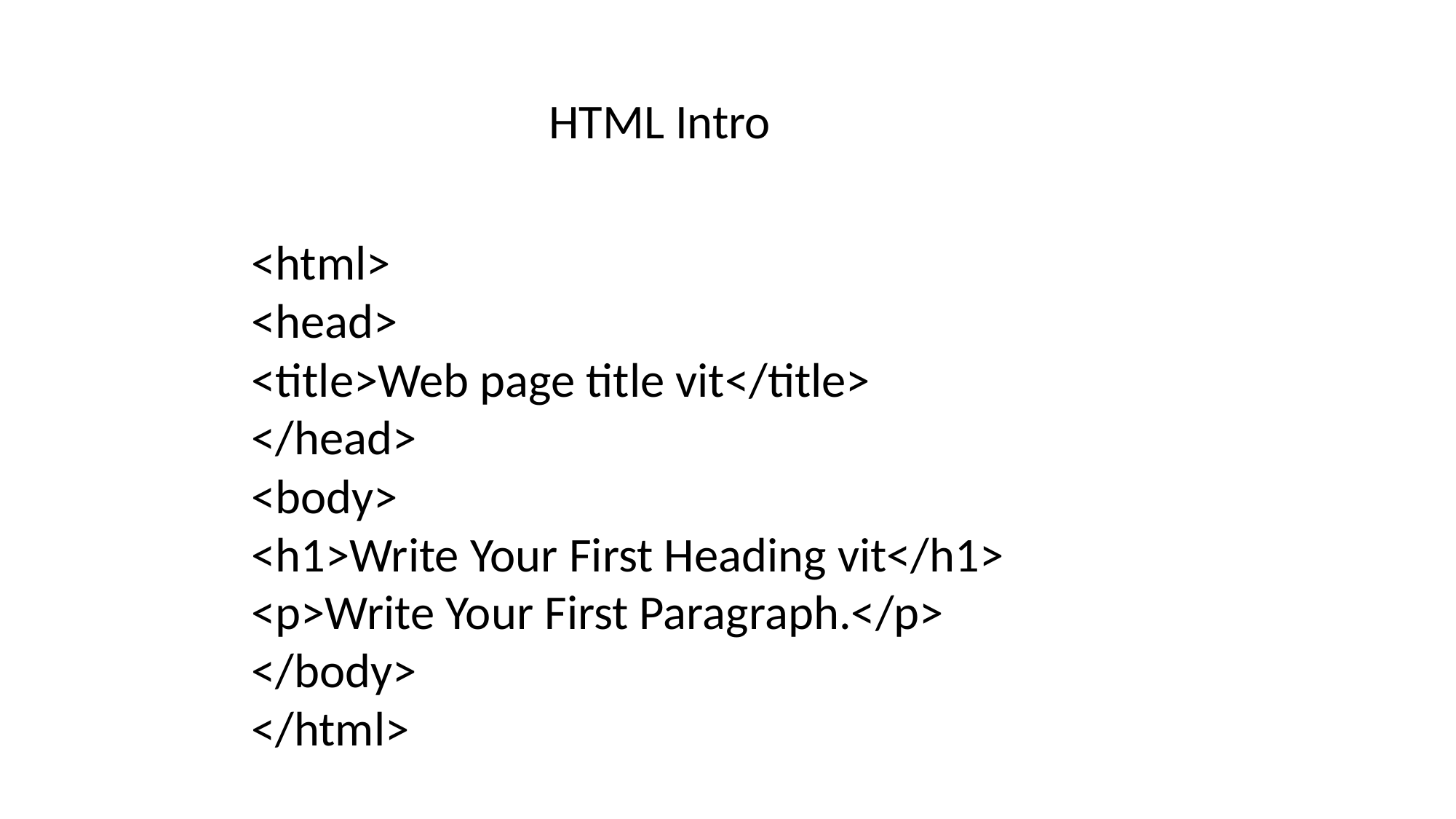

HTML Intro
<html>
<head>
<title>Web page title vit</title>
</head>
<body>
<h1>Write Your First Heading vit</h1>
<p>Write Your First Paragraph.</p>
</body>
</html>